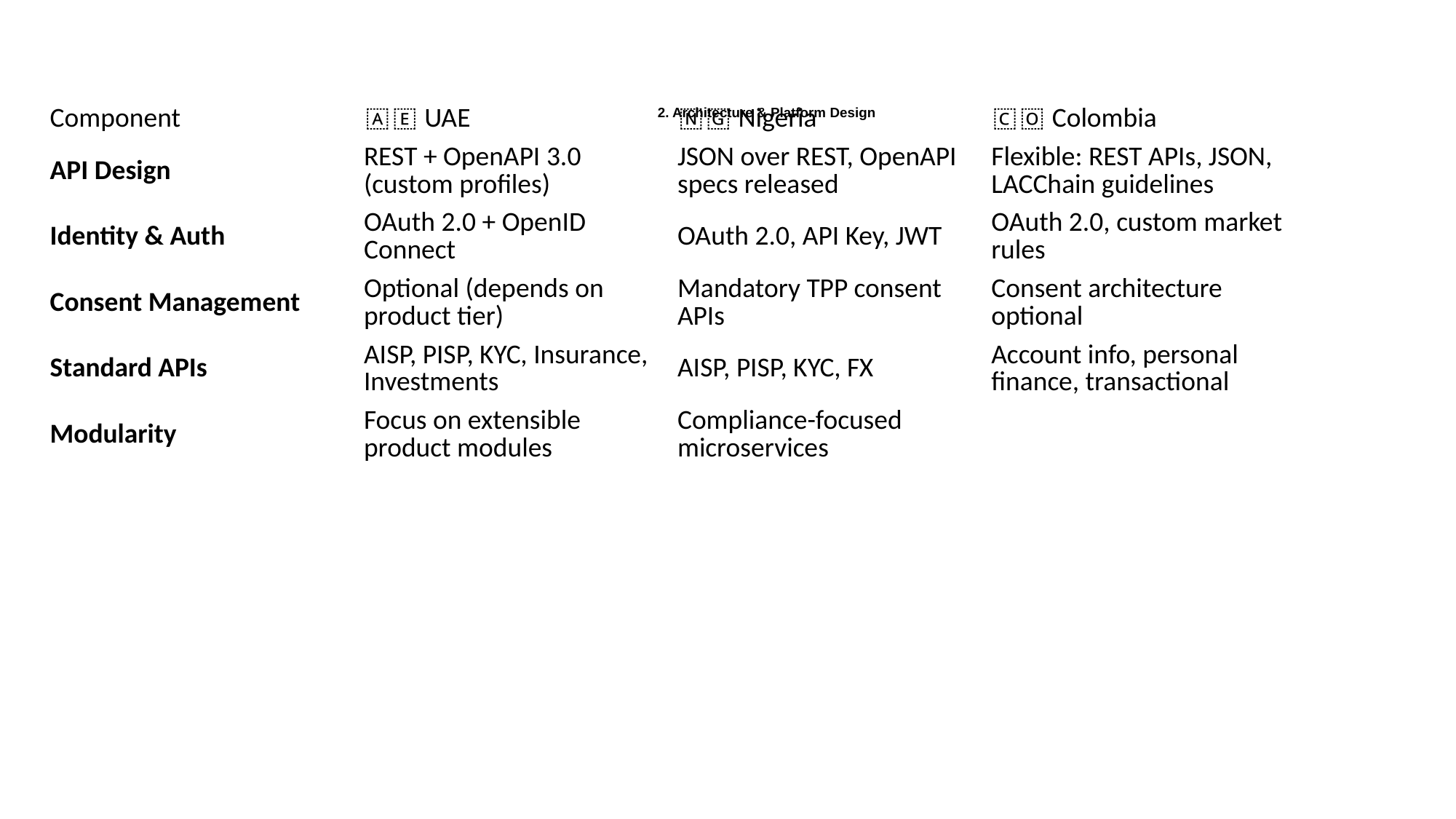

2. Architecture & Platform Design

| Component | 🇦🇪 UAE | 🇳🇬 Nigeria | 🇨🇴 Colombia |
| --- | --- | --- | --- |
| API Design | REST + OpenAPI 3.0 (custom profiles) | JSON over REST, OpenAPI specs released | Flexible: REST APIs, JSON, LACChain guidelines |
| Identity & Auth | OAuth 2.0 + OpenID Connect | OAuth 2.0, API Key, JWT | OAuth 2.0, custom market rules |
| Consent Management | Optional (depends on product tier) | Mandatory TPP consent APIs | Consent architecture optional |
| Standard APIs | AISP, PISP, KYC, Insurance, Investments | AISP, PISP, KYC, FX | Account info, personal finance, transactional |
| Modularity | Focus on extensible product modules | Compliance-focused microservices |  |